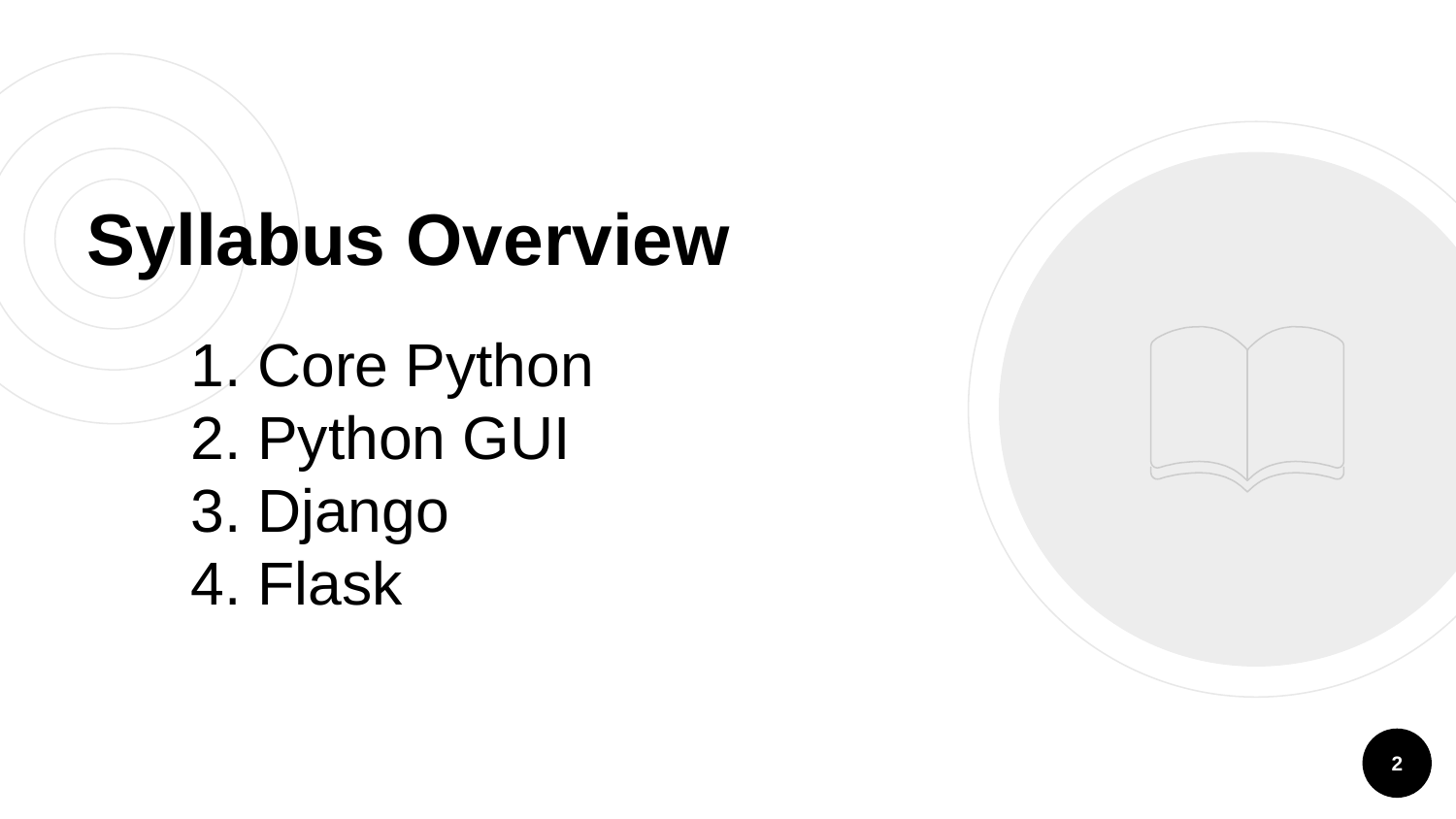

Syllabus Overview
Core Python
Python GUI
Django
Flask

2